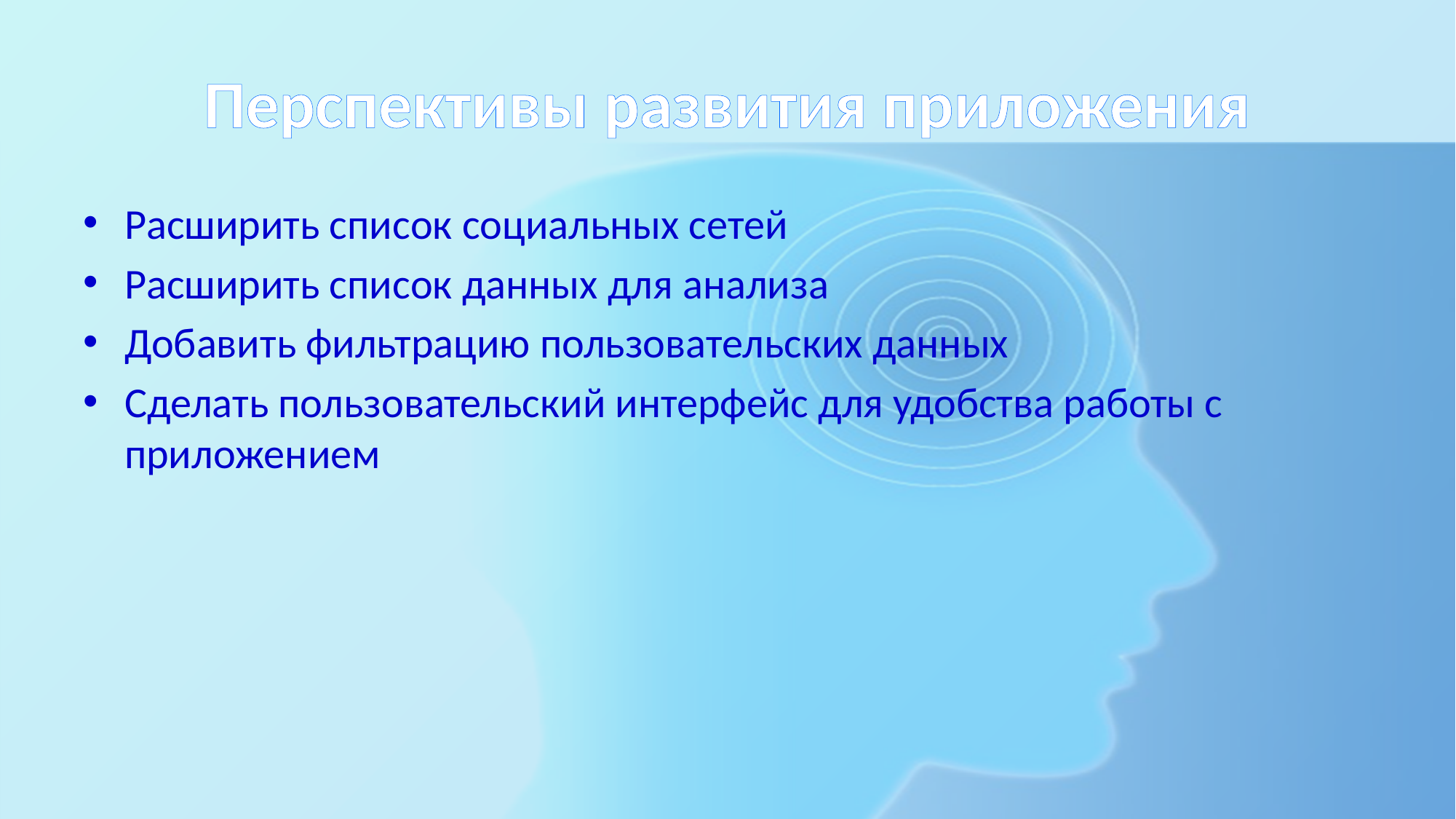

# Перспективы развития приложения
Расширить список социальных сетей
Расширить список данных для анализа
Добавить фильтрацию пользовательских данных
Сделать пользовательский интерфейс для удобства работы с приложением